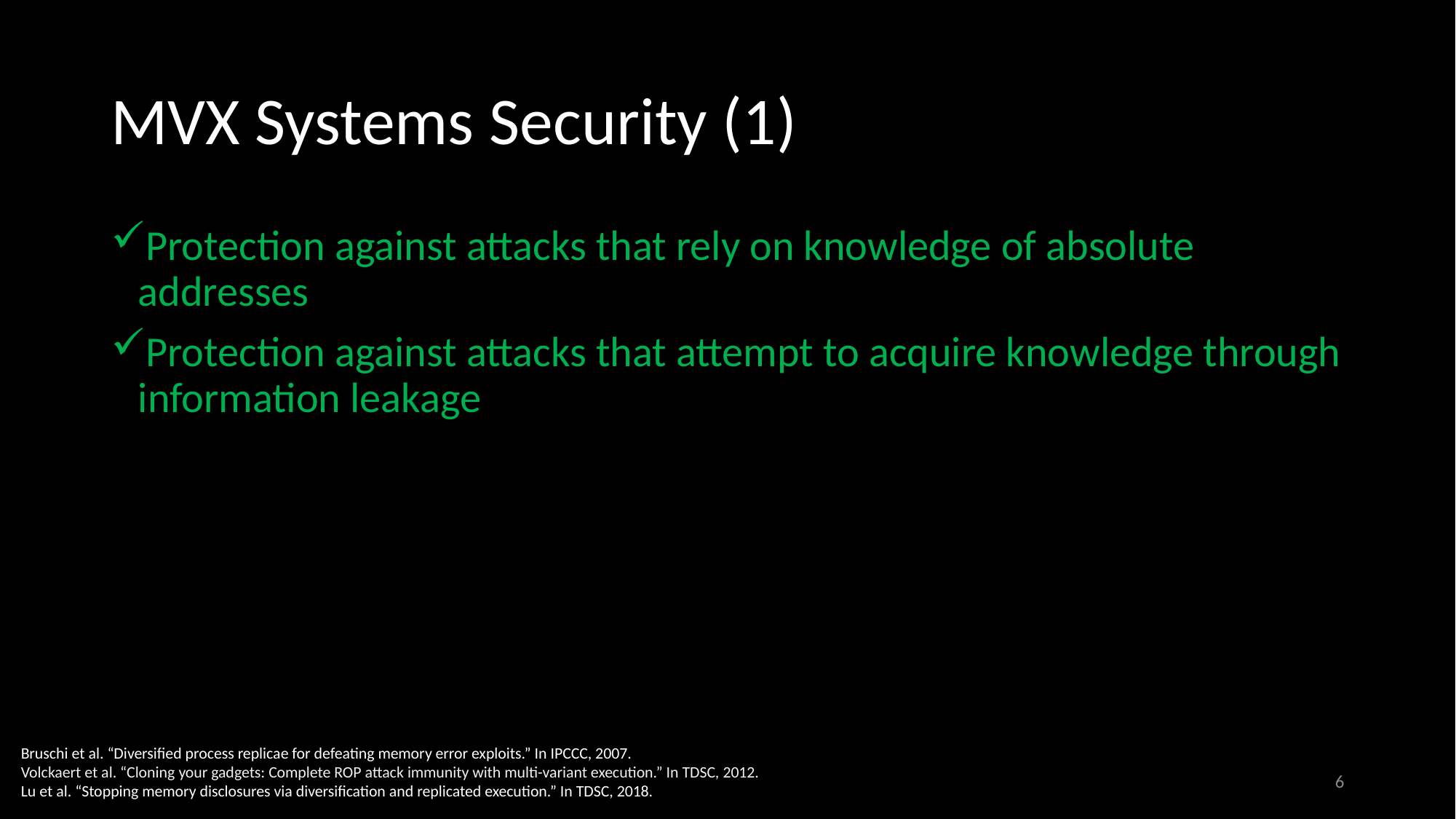

# MVX Systems Security (1)
Protection against attacks that rely on knowledge of absolute addresses
Protection against attacks that attempt to acquire knowledge through information leakage

Bruschi et al. “Diversified process replicae for defeating memory error exploits.” In IPCCC, 2007.
Volckaert et al. “Cloning your gadgets: Complete ROP attack immunity with multi-variant execution.” In TDSC, 2012.
Lu et al. “Stopping memory disclosures via diversification and replicated execution.” In TDSC, 2018.

6